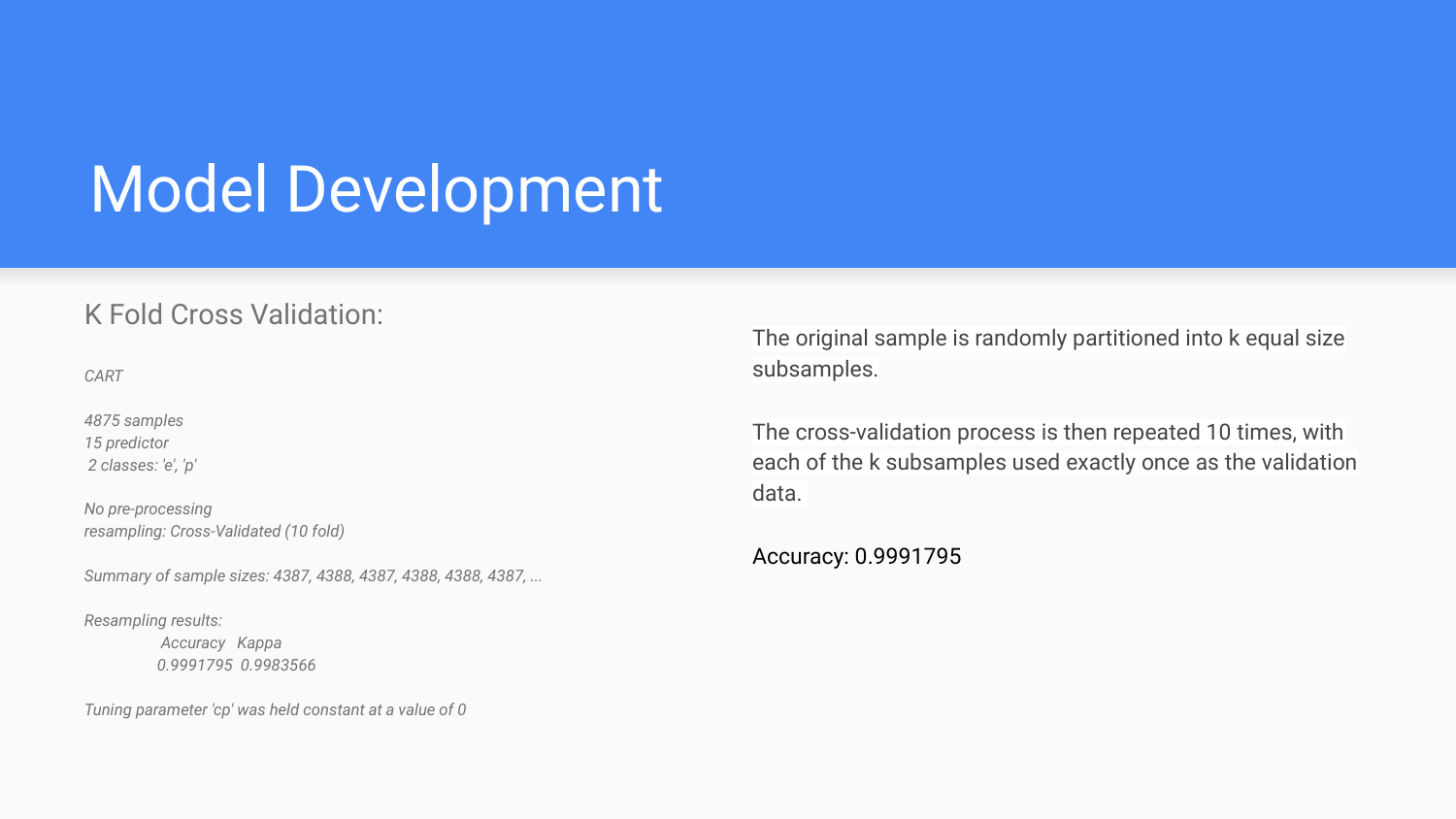

# Model Development
K Fold Cross Validation:
CART

4875 samples
15 predictor
 2 classes: 'e', 'p'

No pre-processing
resampling: Cross-Validated (10 fold)

Summary of sample sizes: 4387, 4388, 4387, 4388, 4388, 4387, ...

Resampling results:
 Accuracy   Kappa
0.9991795  0.9983566

Tuning parameter 'cp' was held constant at a value of 0

The original sample is randomly partitioned into k equal size subsamples.
The cross-validation process is then repeated 10 times, with each of the k subsamples used exactly once as the validation data.
Accuracy: 0.9991795